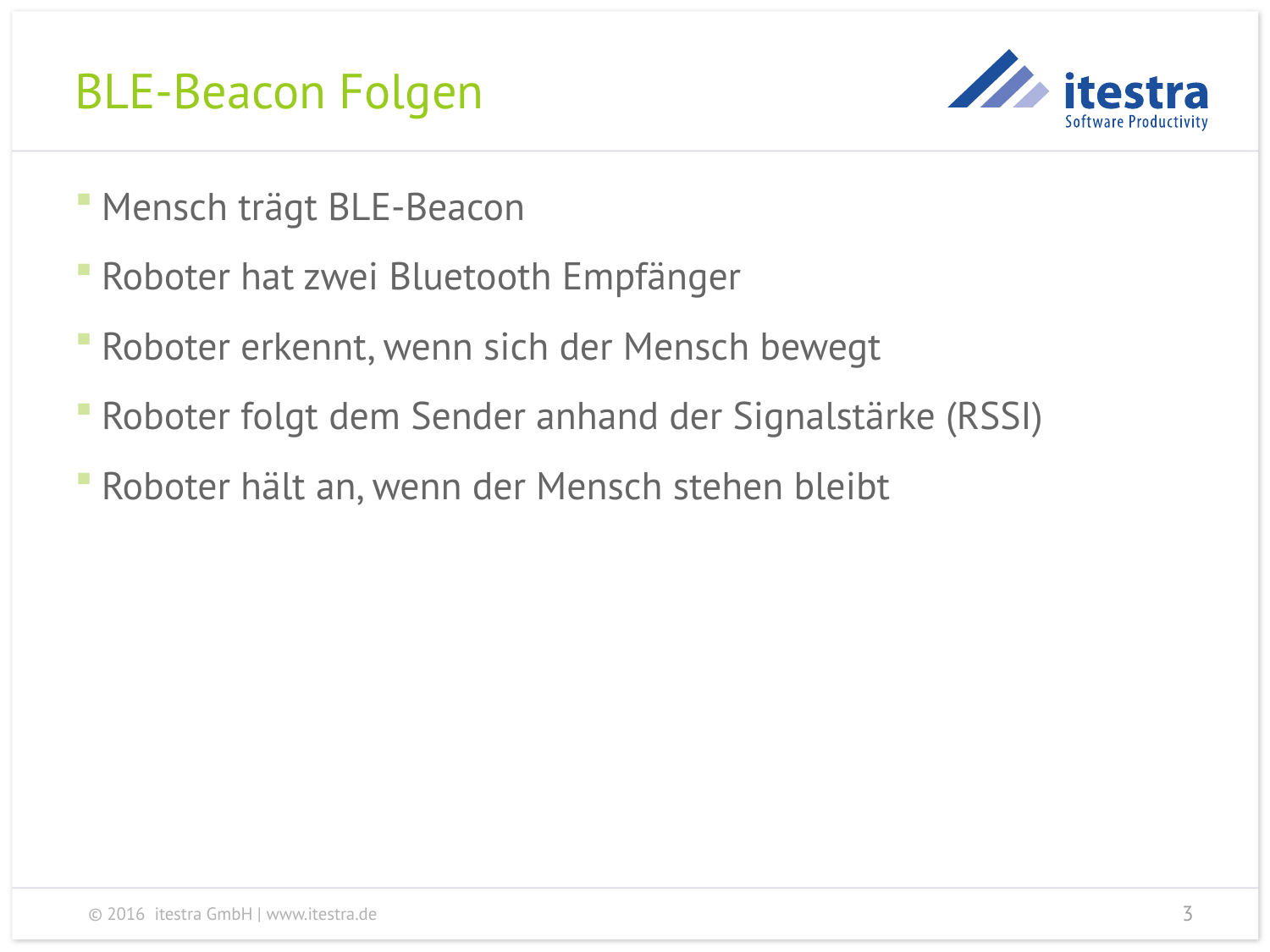

# BLE-Beacon Folgen
Mensch trägt BLE-Beacon
Roboter hat zwei Bluetooth Empfänger
Roboter erkennt, wenn sich der Mensch bewegt
Roboter folgt dem Sender anhand der Signalstärke (RSSI)
Roboter hält an, wenn der Mensch stehen bleibt

3